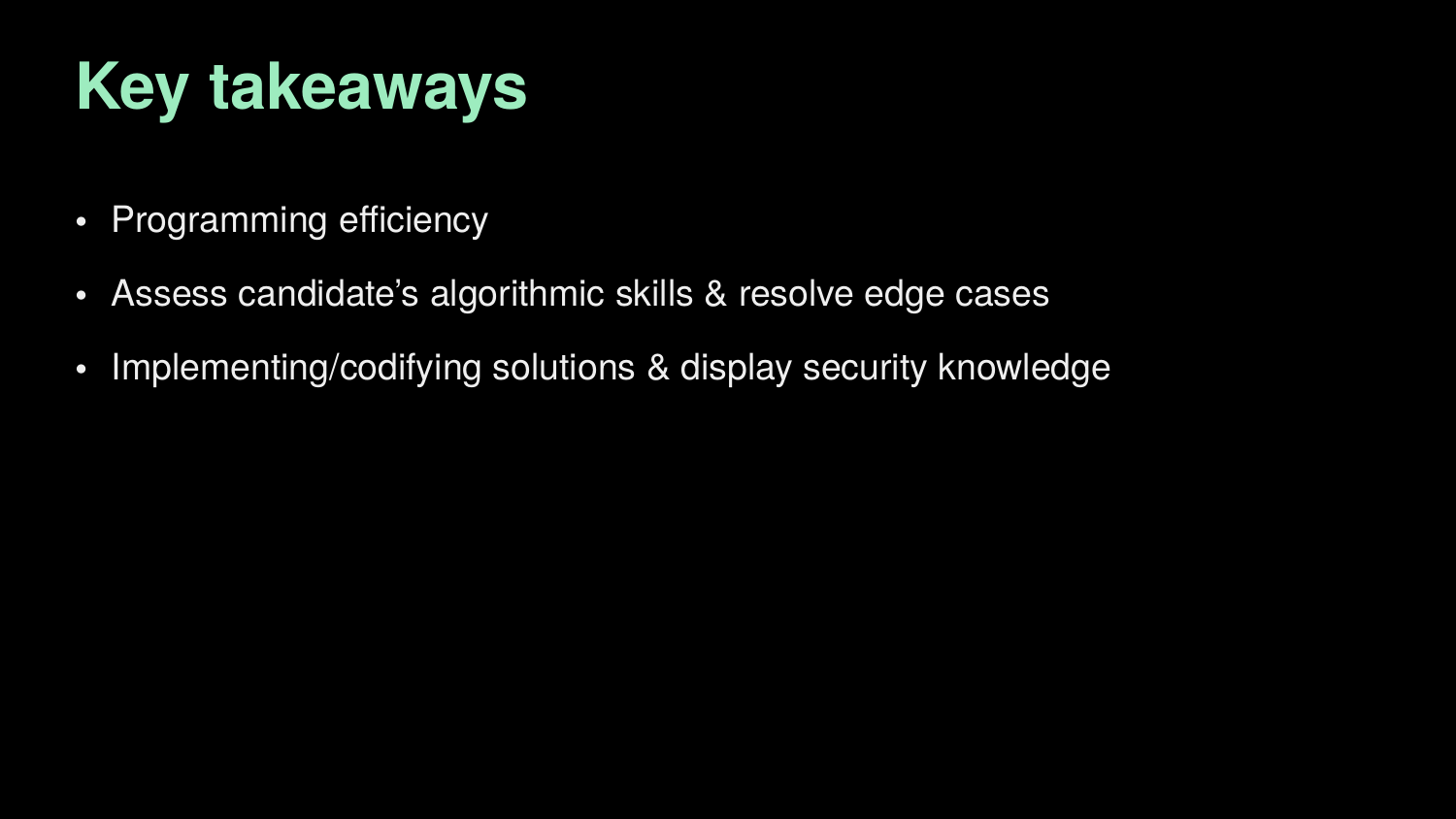

# Key takeaways

Programming efficiency
Assess candidate’s algorithmic skills & resolve edge cases
Implementing/codifying solutions & display security knowledge